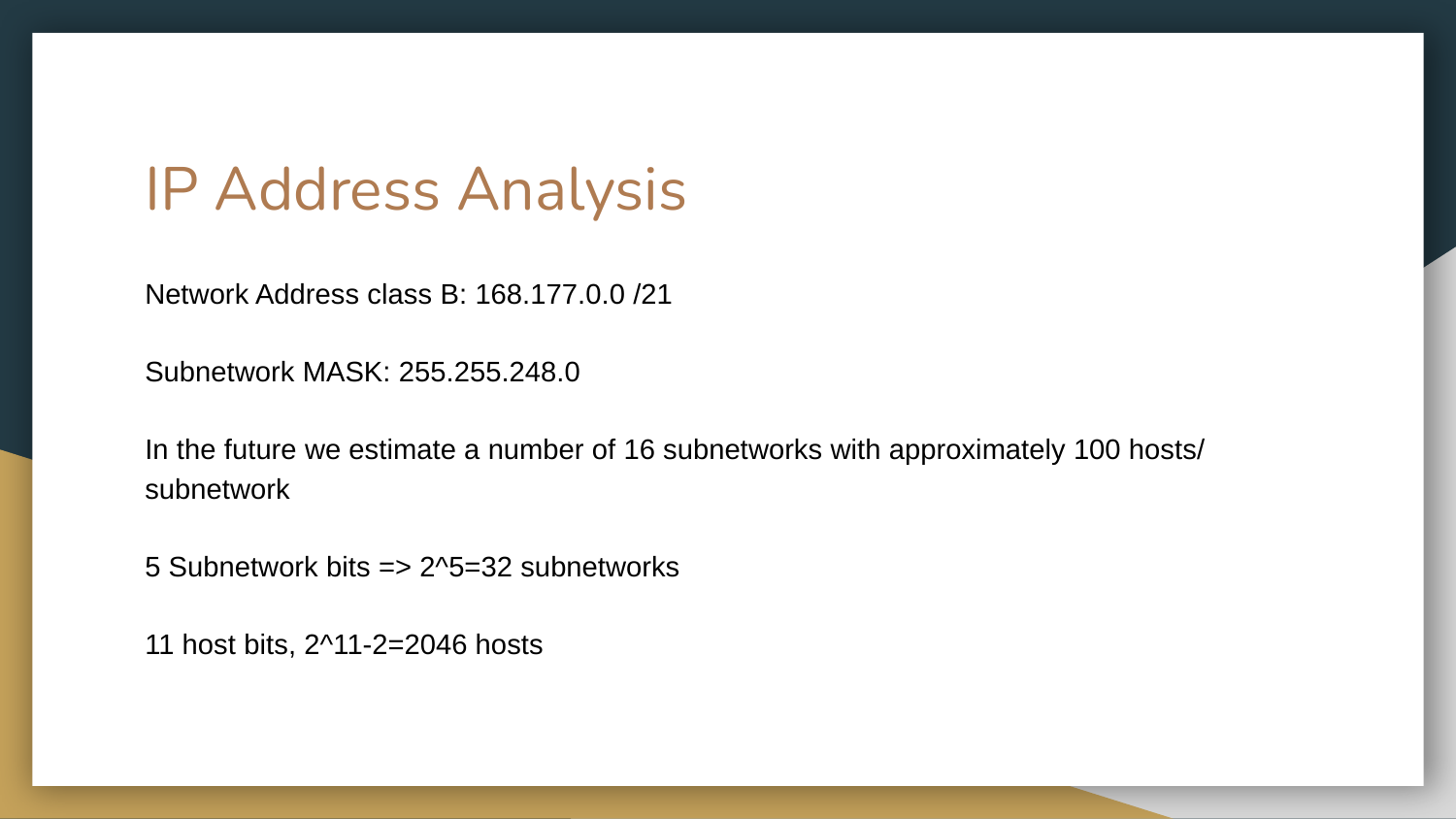

# IP Address Analysis
Network Address class B: 168.177.0.0 /21

Subnetwork MASK: 255.255.248.0

In the future we estimate a number of 16 subnetworks with approximately 100 hosts/ subnetwork

5 Subnetwork bits => 2^5=32 subnetworks

11 host bits, 2^11-2=2046 hosts